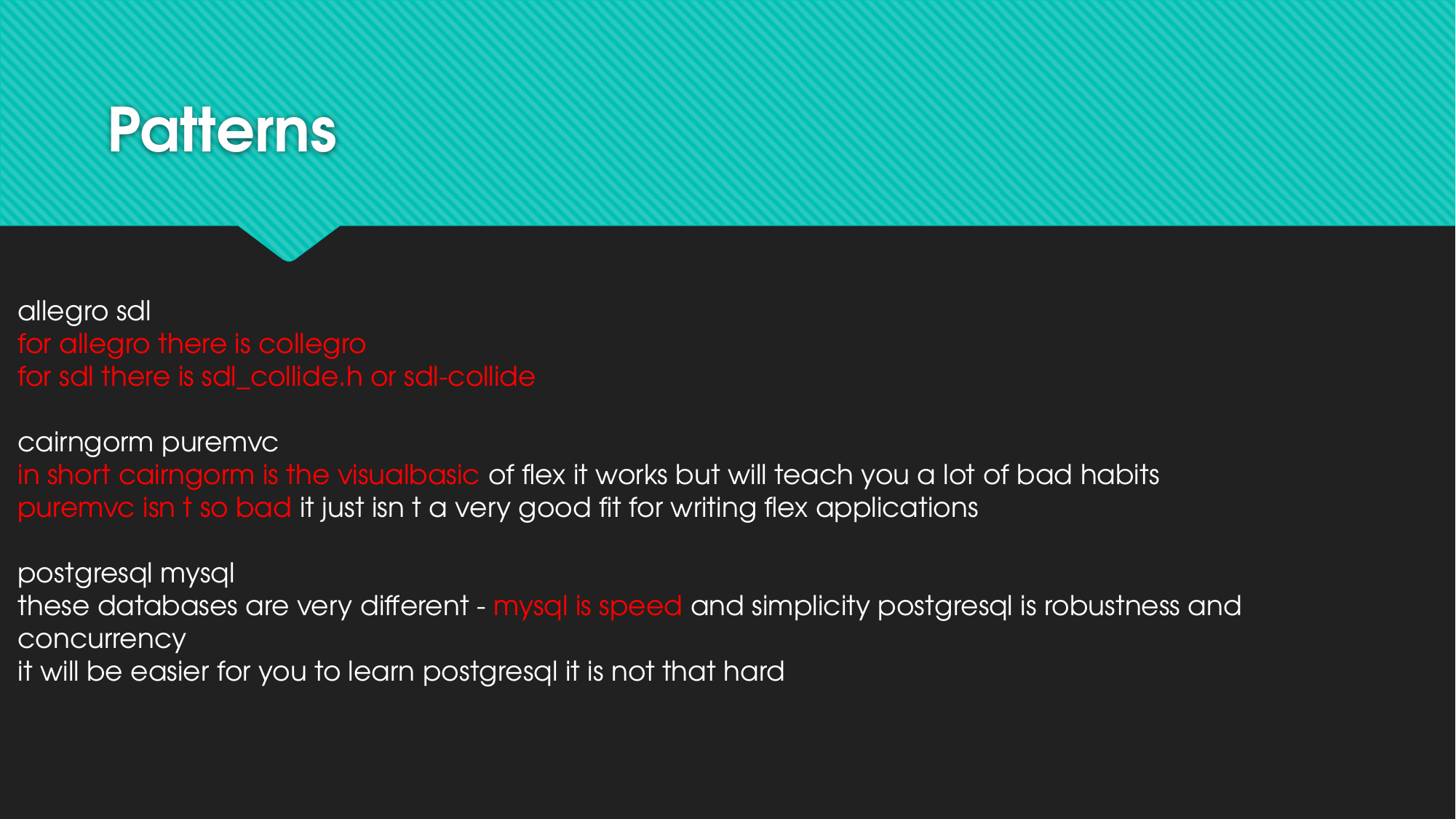

# Patterns
allegro sdl
for allegro there is collegro
for sdl there is sdl_collide.h or sdl-collide

cairngorm puremvc
in short cairngorm is the visualbasic of flex it works but will teach you a lot of bad habits
puremvc isn t so bad it just isn t a very good fit for writing flex applications

postgresql mysql
these databases are very different - mysql is speed and simplicity postgresql is robustness and concurrency
it will be easier for you to learn postgresql it is not that hard